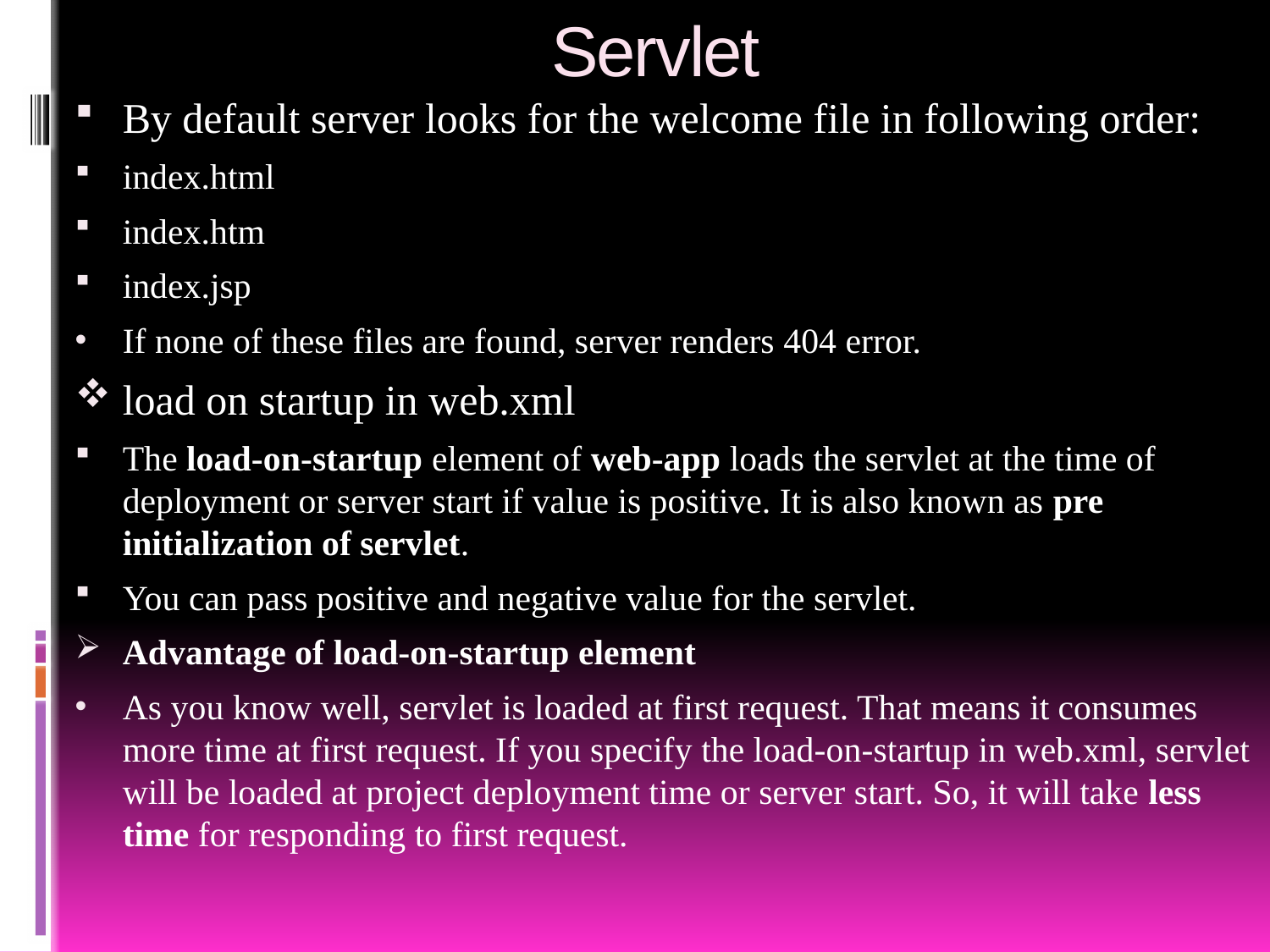

# Servlet
By default server looks for the welcome file in following order:
index.html
index.htm
index.jsp
If none of these files are found, server renders 404 error.
load on startup in web.xml
The load-on-startup element of web-app loads the servlet at the time of deployment or server start if value is positive. It is also known as pre initialization of servlet.
You can pass positive and negative value for the servlet.
Advantage of load-on-startup element
As you know well, servlet is loaded at first request. That means it consumes more time at first request. If you specify the load-on-startup in web.xml, servlet will be loaded at project deployment time or server start. So, it will take less time for responding to first request.